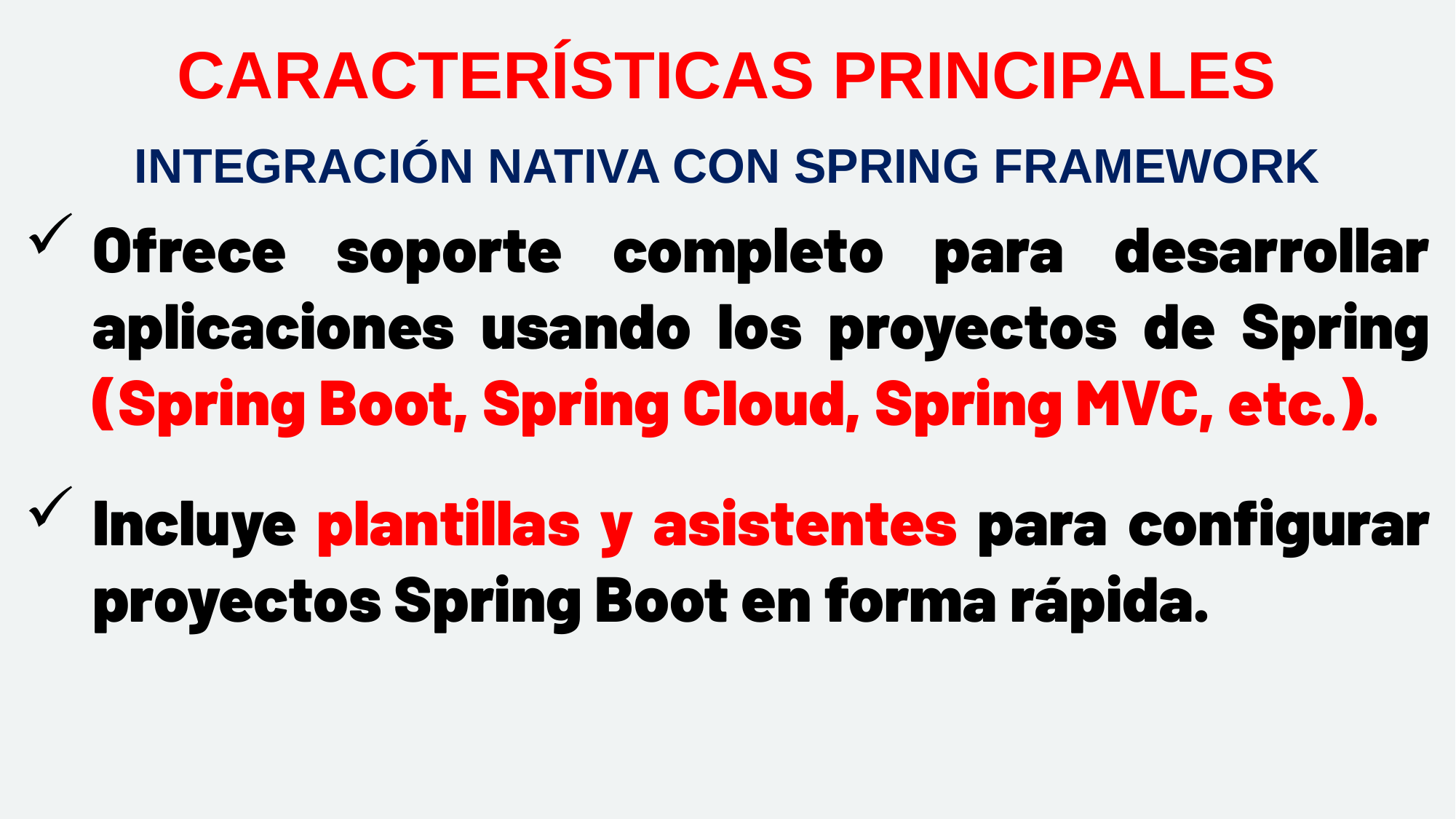

CARACTERÍSTICAS PRINCIPALES
INTEGRACIÓN NATIVA CON SPRING FRAMEWORK
Ofrece soporte completo para desarrollar aplicaciones usando los proyectos de Spring (Spring Boot, Spring Cloud, Spring MVC, etc.).

Incluye plantillas y asistentes para configurar proyectos Spring Boot en forma rápida.